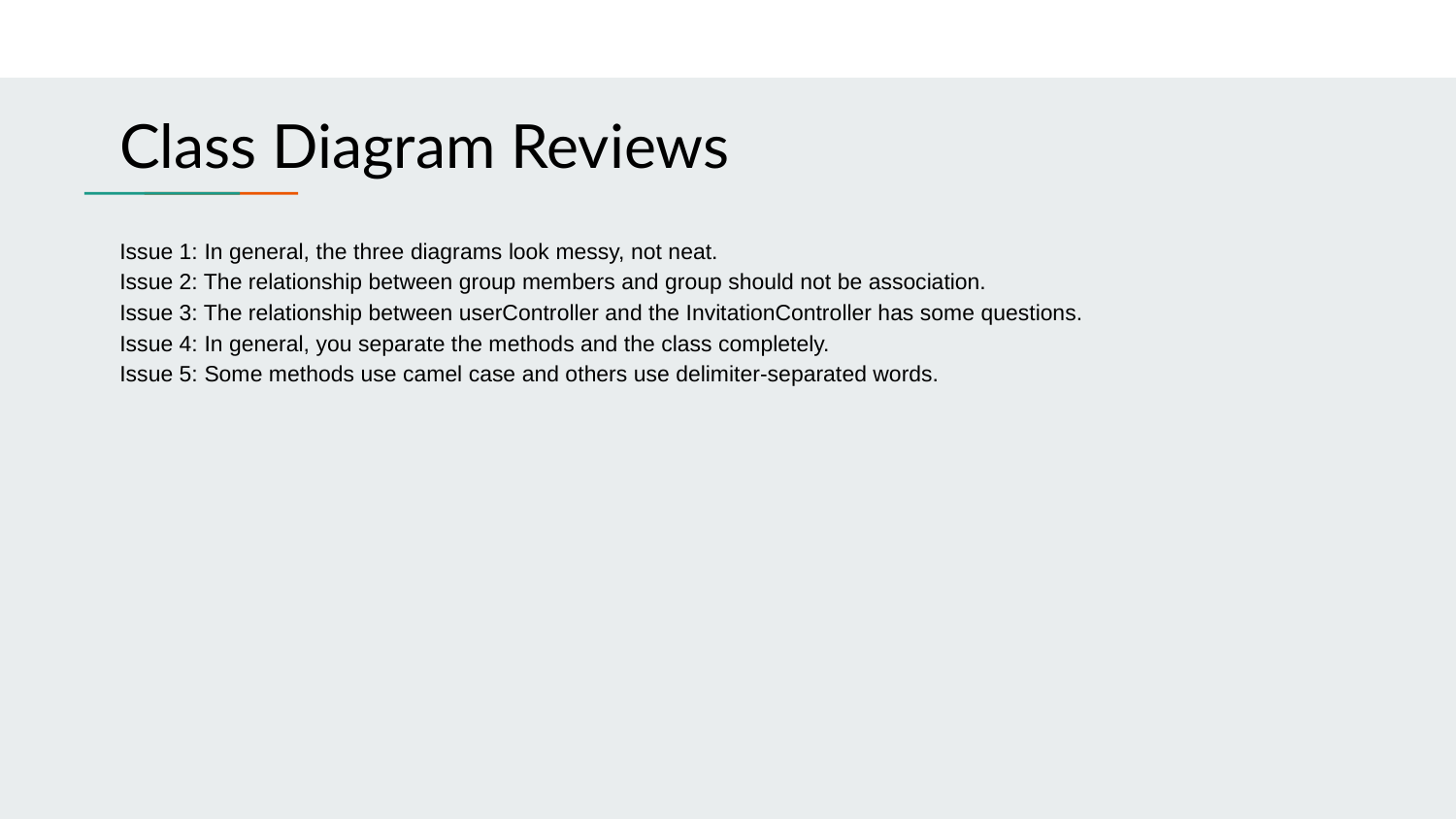

Class Diagram Reviews
Issue 1: In general, the three diagrams look messy, not neat.
Issue 2: The relationship between group members and group should not be association.
Issue 3: The relationship between userController and the InvitationController has some questions.
Issue 4: In general, you separate the methods and the class completely.
Issue 5: Some methods use camel case and others use delimiter-separated words.